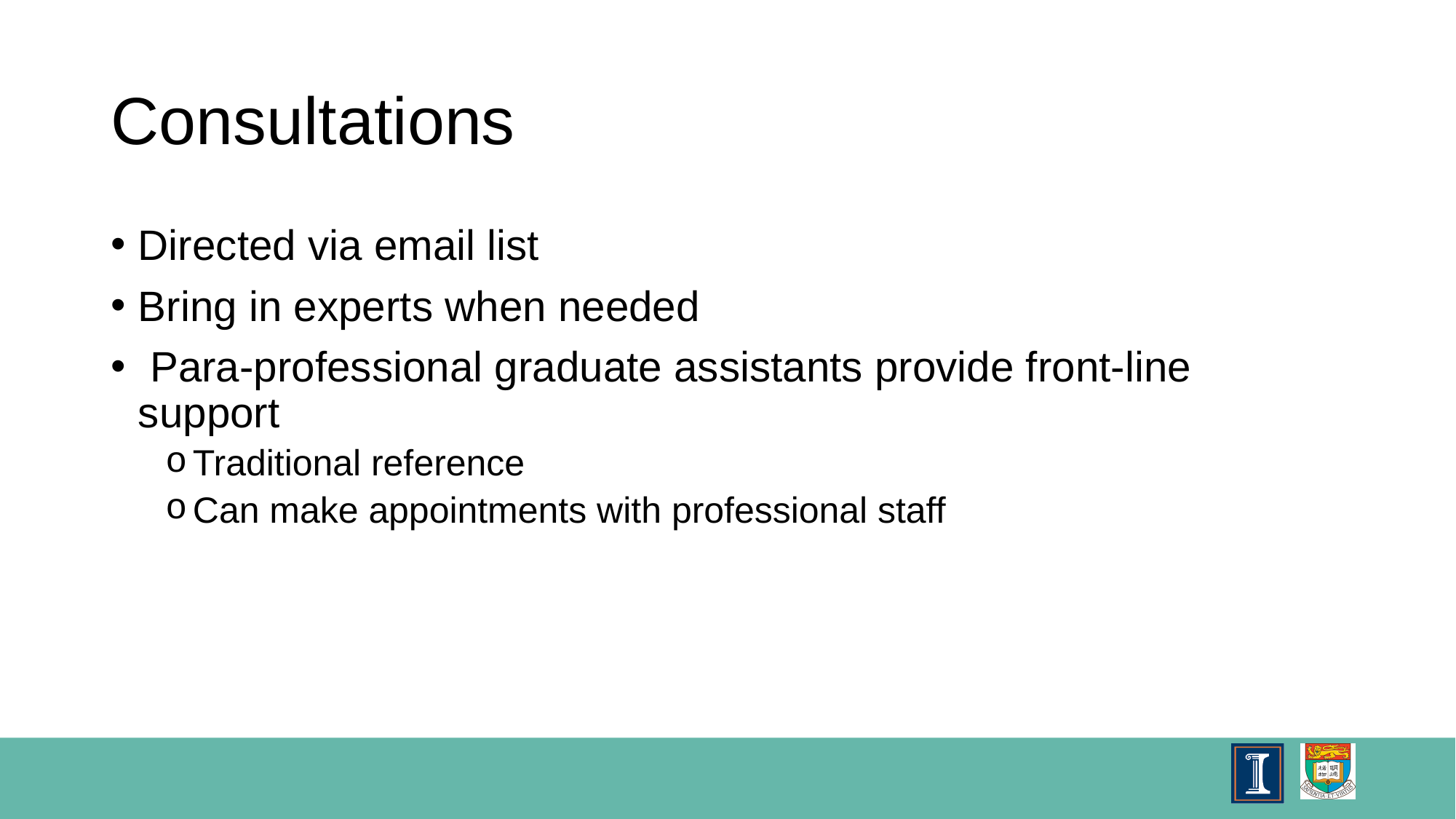

# Consultations
Directed via email list
Bring in experts when needed
 Para-professional graduate assistants provide front-line support
Traditional reference
Can make appointments with professional staff